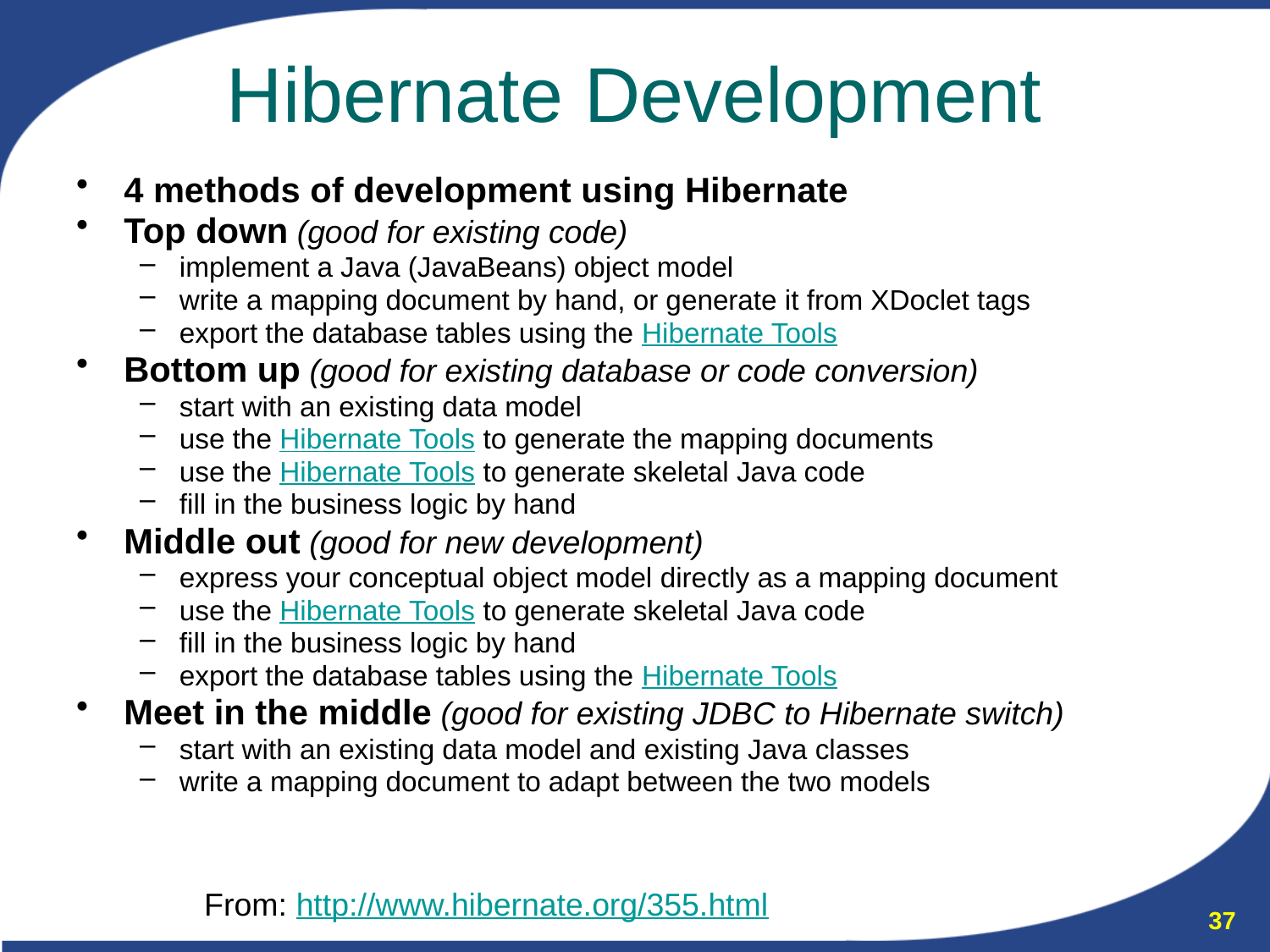

# Hibernate Development
4 methods of development using Hibernate
Top down (good for existing code)
implement a Java (JavaBeans) object model
write a mapping document by hand, or generate it from XDoclet tags
export the database tables using the Hibernate Tools
Bottom up (good for existing database or code conversion)
start with an existing data model
use the Hibernate Tools to generate the mapping documents
use the Hibernate Tools to generate skeletal Java code
fill in the business logic by hand
Middle out (good for new development)
express your conceptual object model directly as a mapping document
use the Hibernate Tools to generate skeletal Java code
fill in the business logic by hand
export the database tables using the Hibernate Tools
Meet in the middle (good for existing JDBC to Hibernate switch)
start with an existing data model and existing Java classes
write a mapping document to adapt between the two models
From: http://www.hibernate.org/355.html
37